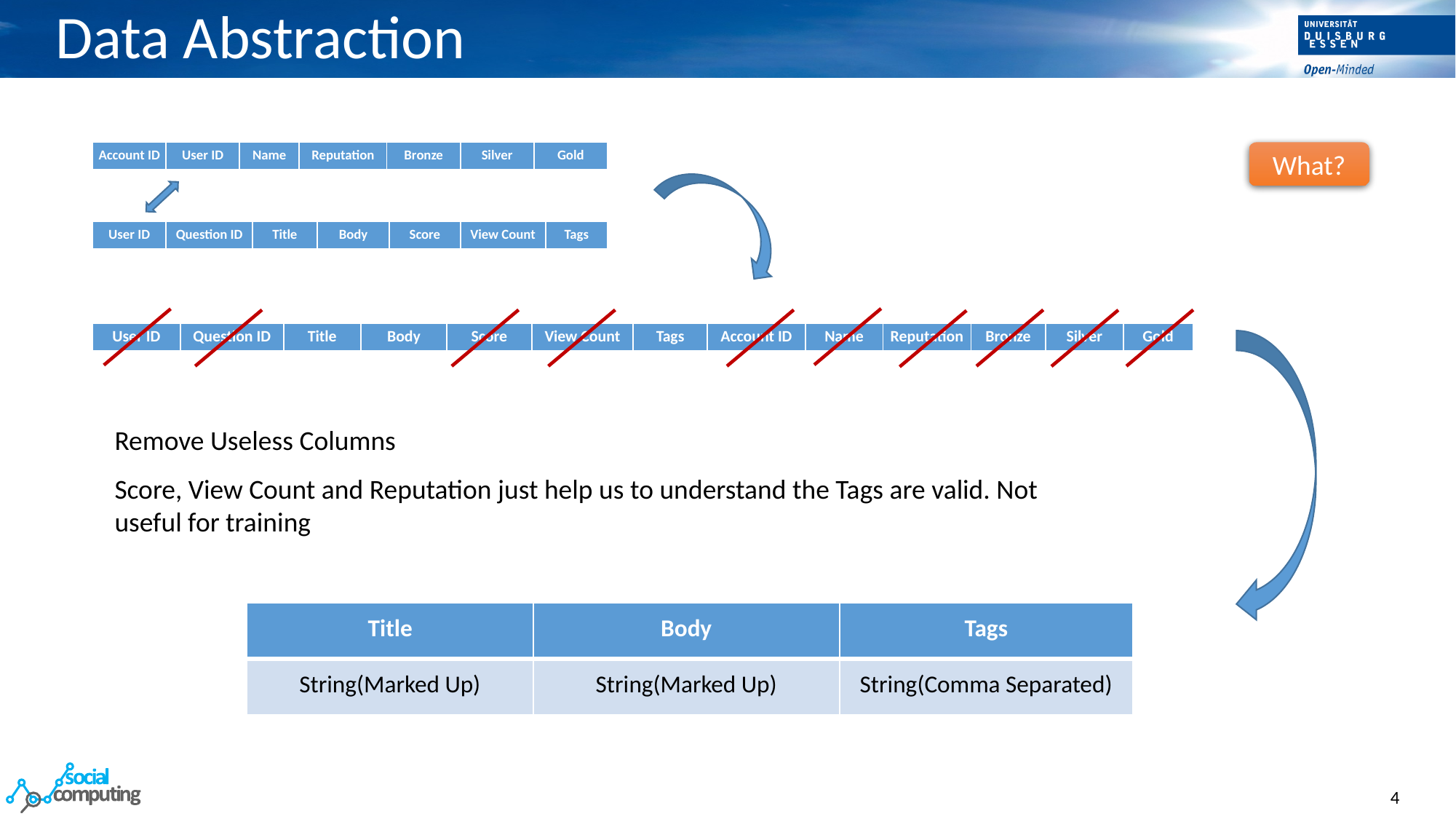

# Data Abstraction
| Account ID | User ID | Name | Reputation | Bronze | Silver | Gold |
| --- | --- | --- | --- | --- | --- | --- |
What?

| User ID | Question ID | Title | Body | Score | View Count | Tags |
| --- | --- | --- | --- | --- | --- | --- |
| User ID | Question ID | Title | Body | Score | View Count | Tags | Account ID | Name | Reputation | Bronze | Silver | Gold |
| --- | --- | --- | --- | --- | --- | --- | --- | --- | --- | --- | --- | --- |
Remove Useless Columns

Score, View Count and Reputation just help us to understand the Tags are valid. Not useful for training
| Title | Body | Tags |
| --- | --- | --- |
| String(Marked Up) | String(Marked Up) | String(Comma Separated) |

4